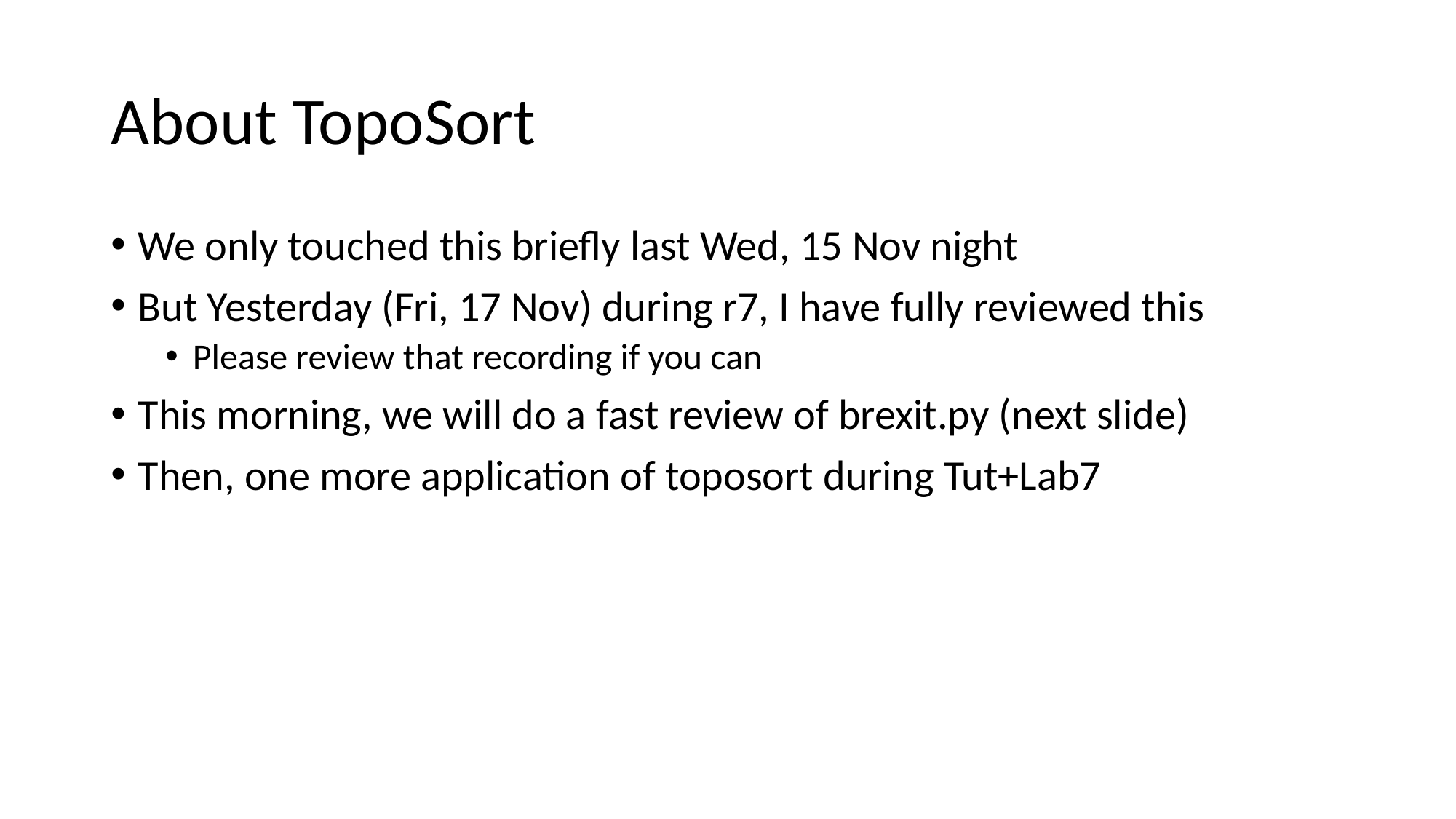

# About TopoSort
We only touched this briefly last Wed, 15 Nov night
But Yesterday (Fri, 17 Nov) during r7, I have fully reviewed this
Please review that recording if you can
This morning, we will do a fast review of brexit.py (next slide)
Then, one more application of toposort during Tut+Lab7